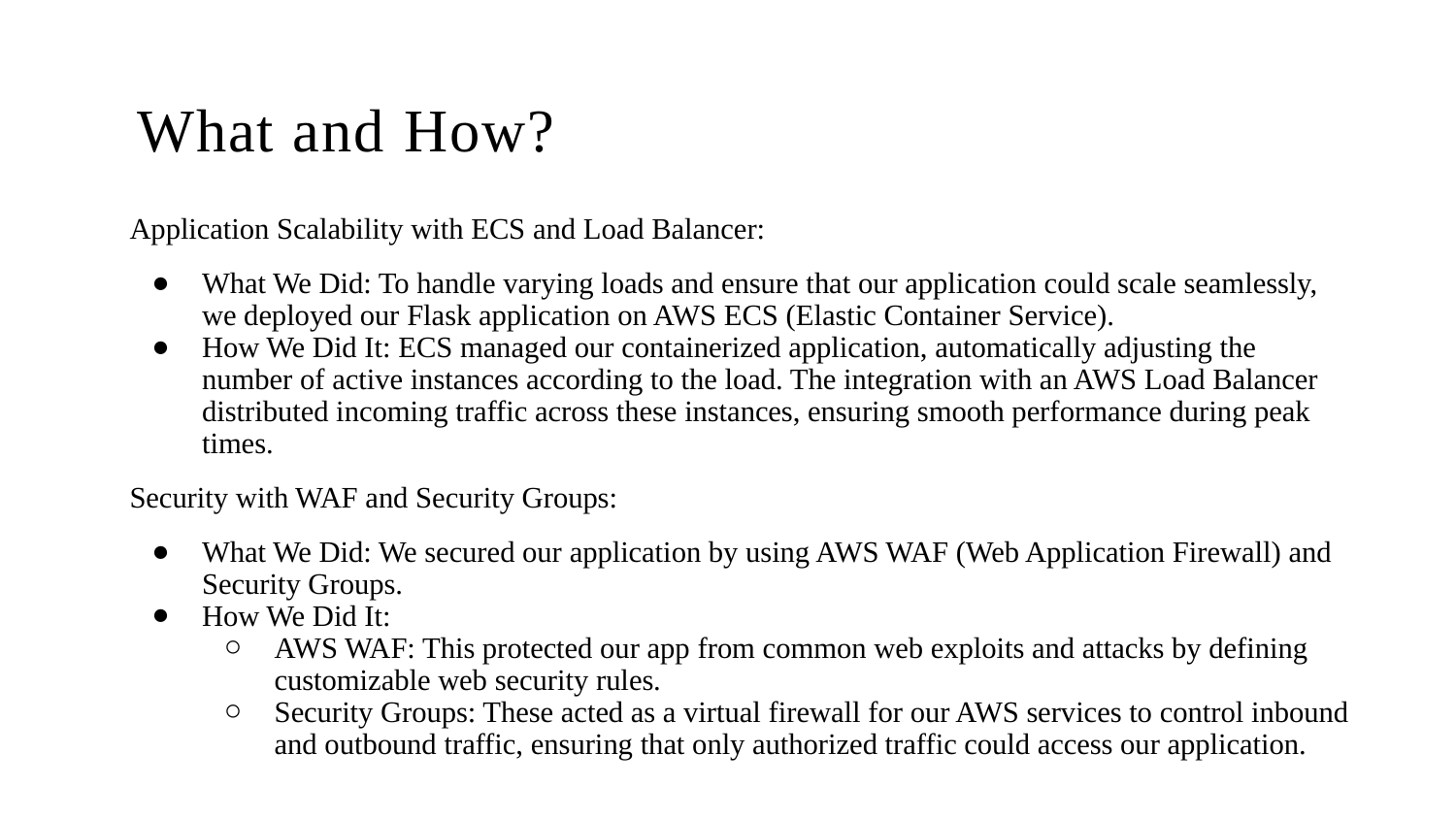

# What and How?
Application Scalability with ECS and Load Balancer:
What We Did: To handle varying loads and ensure that our application could scale seamlessly, we deployed our Flask application on AWS ECS (Elastic Container Service).
How We Did It: ECS managed our containerized application, automatically adjusting the number of active instances according to the load. The integration with an AWS Load Balancer distributed incoming traffic across these instances, ensuring smooth performance during peak times.
Security with WAF and Security Groups:
What We Did: We secured our application by using AWS WAF (Web Application Firewall) and Security Groups.
How We Did It:
AWS WAF: This protected our app from common web exploits and attacks by defining customizable web security rules.
Security Groups: These acted as a virtual firewall for our AWS services to control inbound and outbound traffic, ensuring that only authorized traffic could access our application.
5